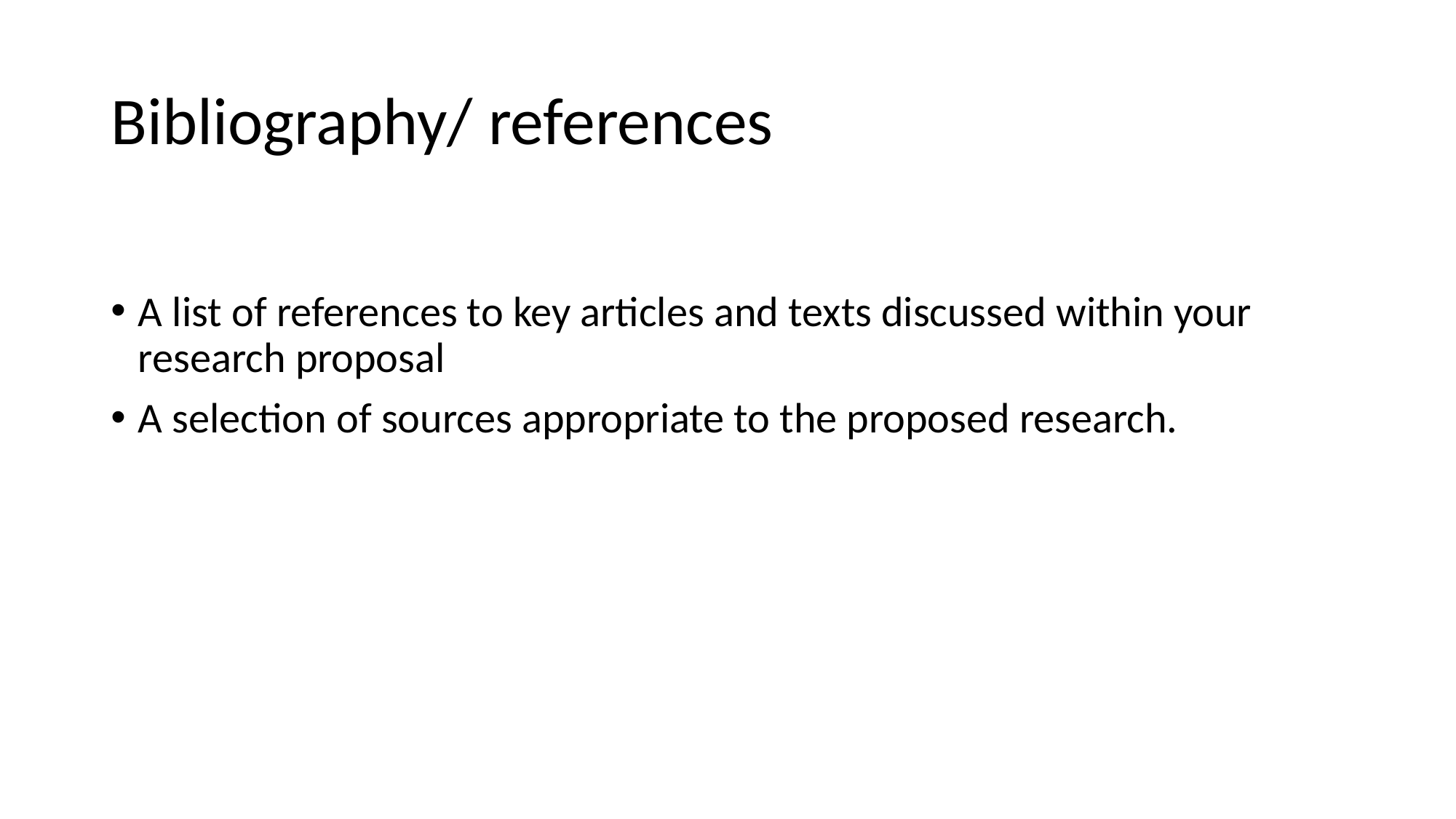

# Bibliography/ references

A list of references to key articles and texts discussed within your research proposal
A selection of sources appropriate to the proposed research.